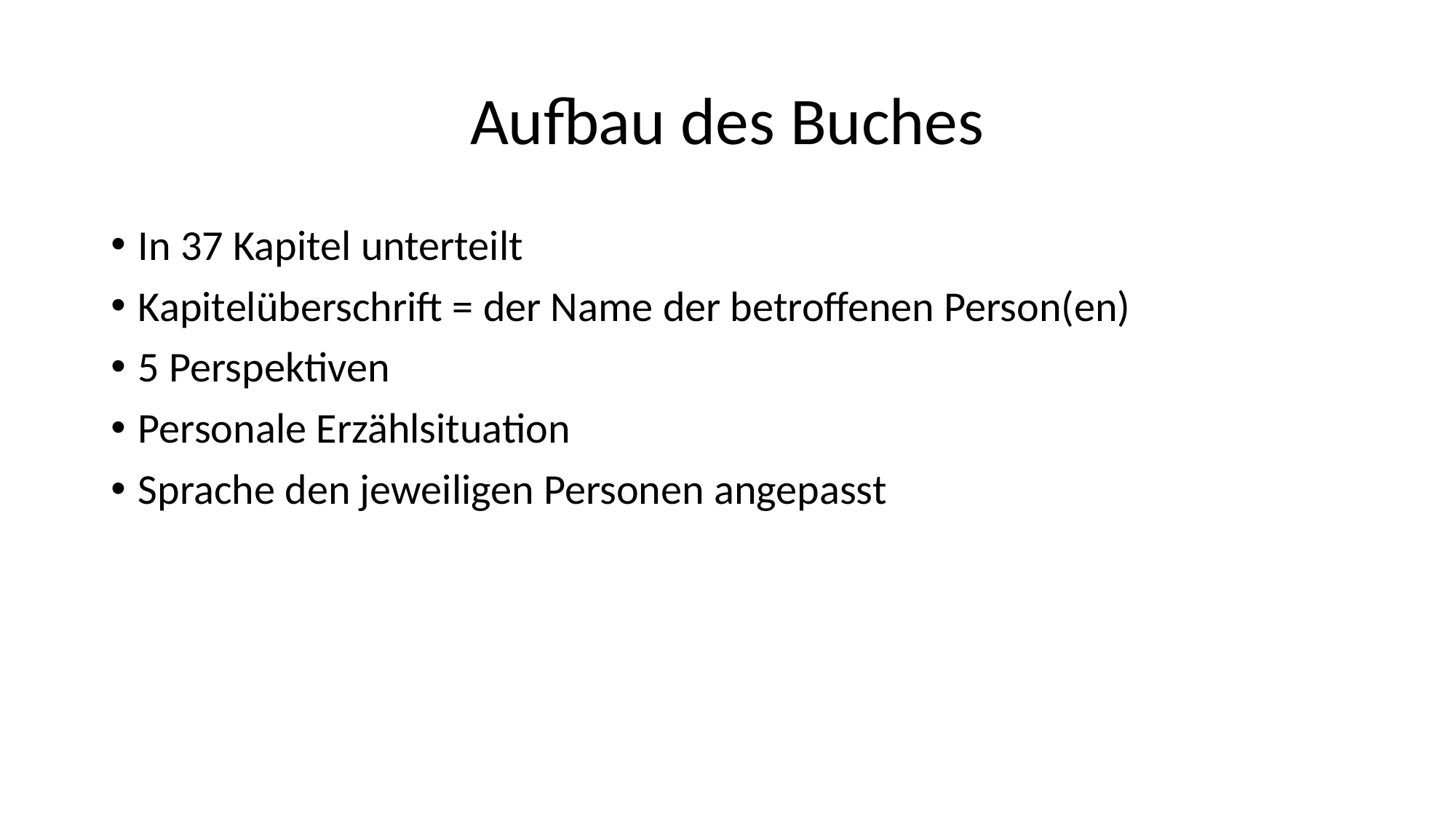

# Aufbau des Buches
In 37 Kapitel unterteilt
Kapitelüberschrift = der Name der betroffenen Person(en)
5 Perspektiven
Personale Erzählsituation
Sprache den jeweiligen Personen angepasst